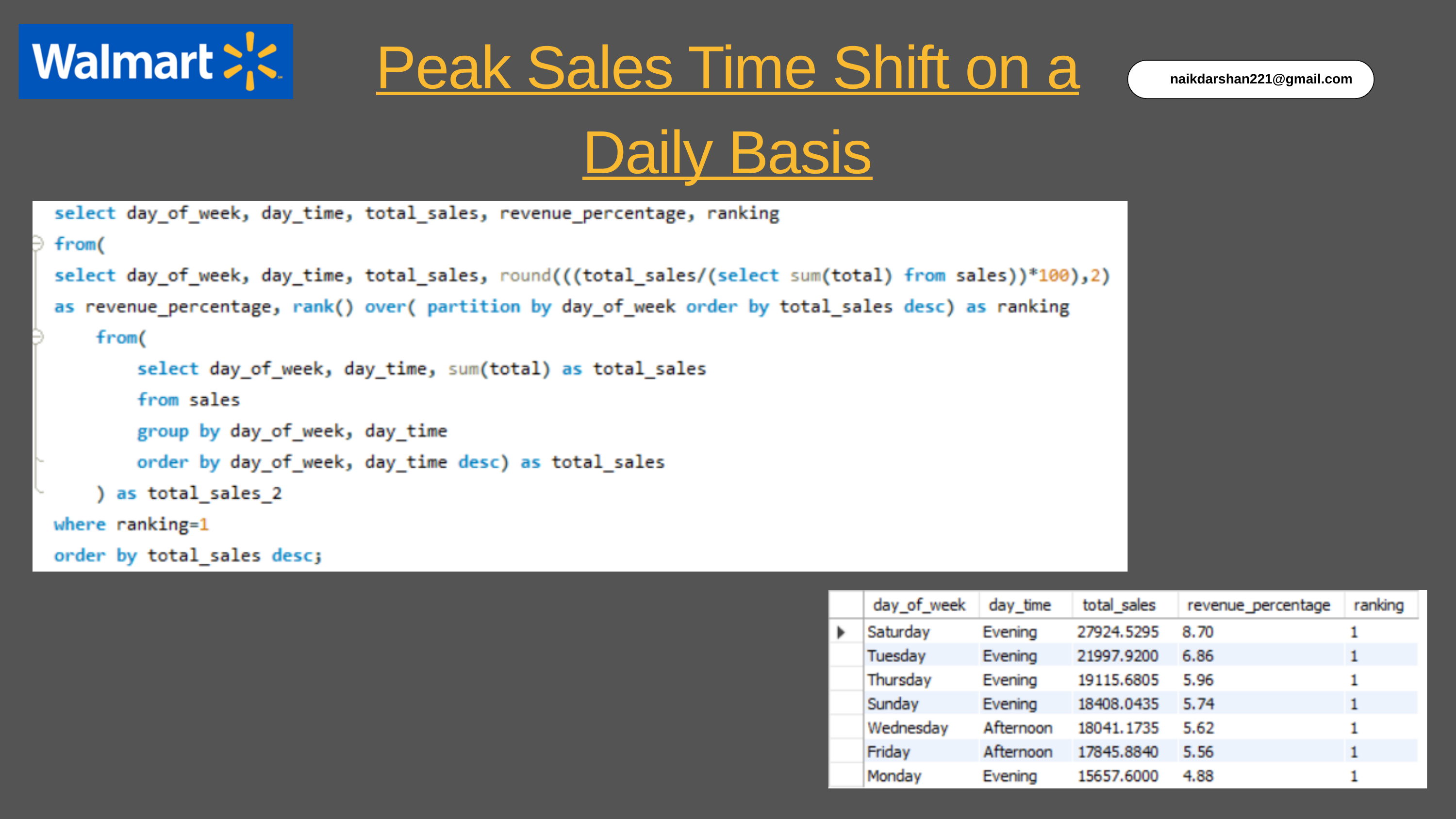

Peak Sales Time Shift on a Daily Basis

naikdarshan221@gmail.com